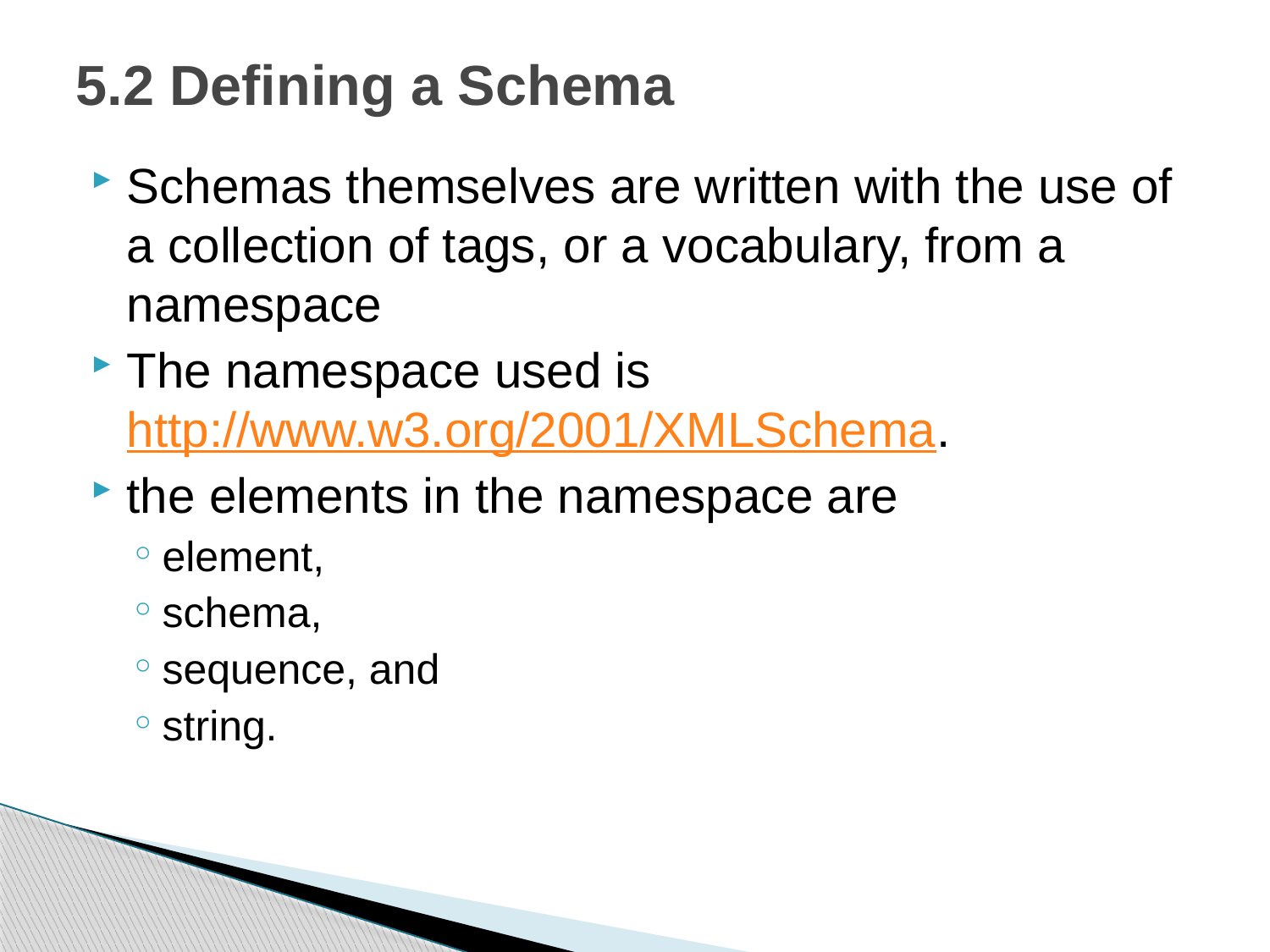

# 5.2 Defining a Schema
Schemas themselves are written with the use of a collection of tags, or a vocabulary, from a namespace
The namespace used is http://www.w3.org/2001/XMLSchema.
the elements in the namespace are
element,
schema,
sequence, and
string.